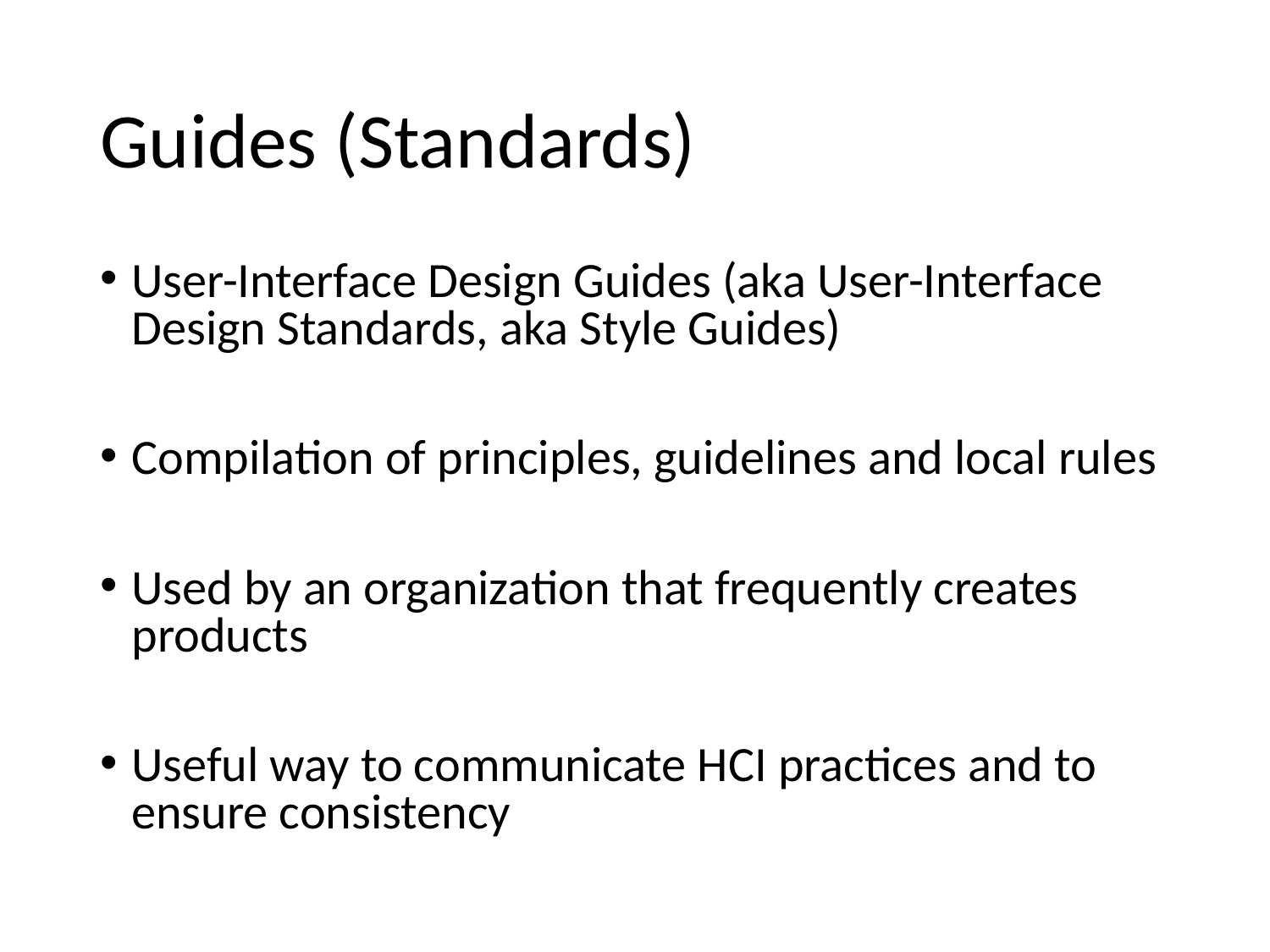

# Guides (Standards)
User-Interface Design Guides (aka User-Interface Design Standards, aka Style Guides)

Compilation of principles, guidelines and local rules

Used by an organization that frequently creates products

Useful way to communicate HCI practices and to ensure consistency